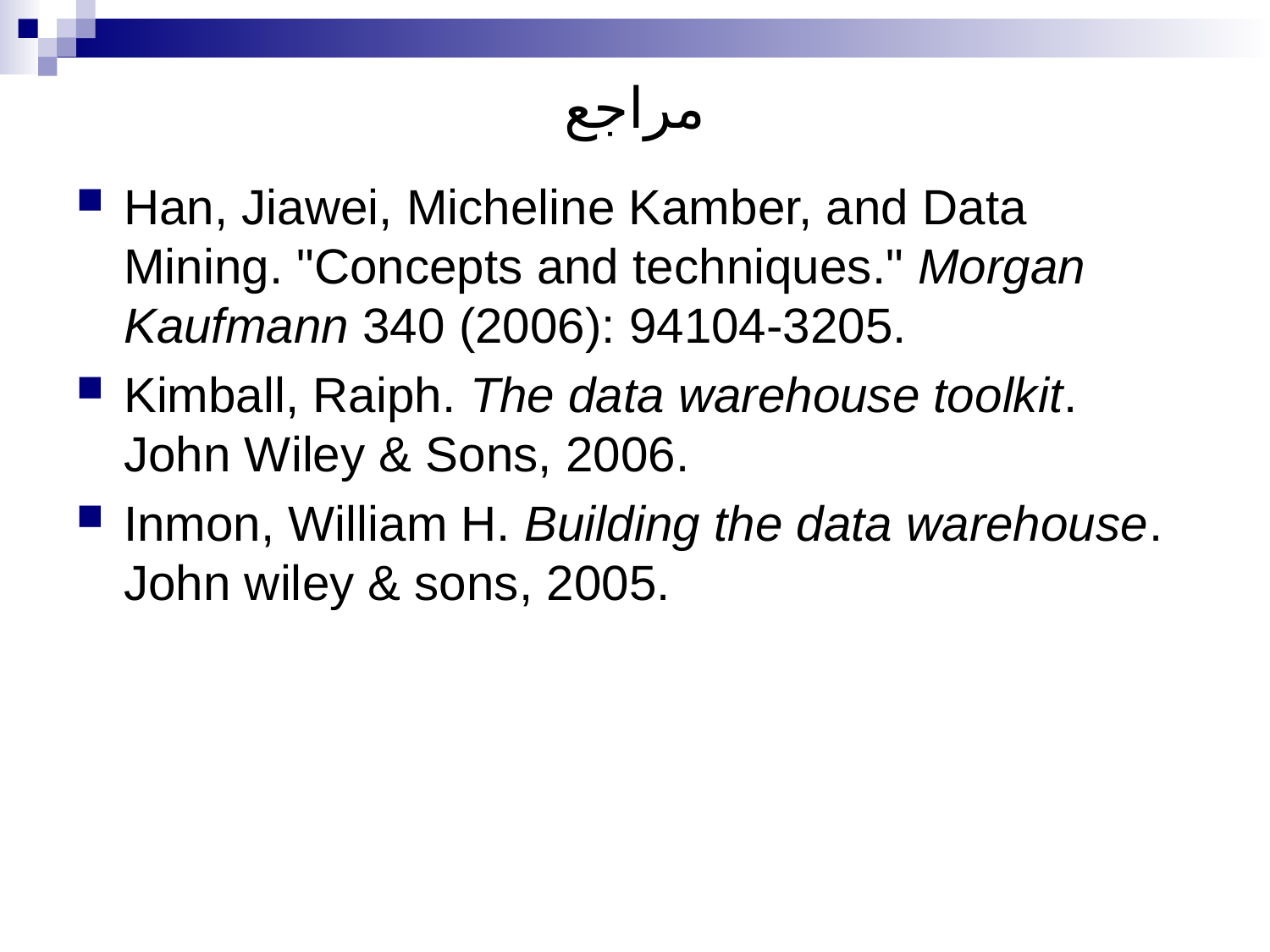

# مراجع
Han, Jiawei, Micheline Kamber, and Data Mining. "Concepts and techniques." Morgan Kaufmann 340 (2006): 94104-3205.‏
Kimball, Raiph. The data warehouse toolkit. John Wiley & Sons, 2006.‏
Inmon, William H. Building the data warehouse. John wiley & sons, 2005.‏